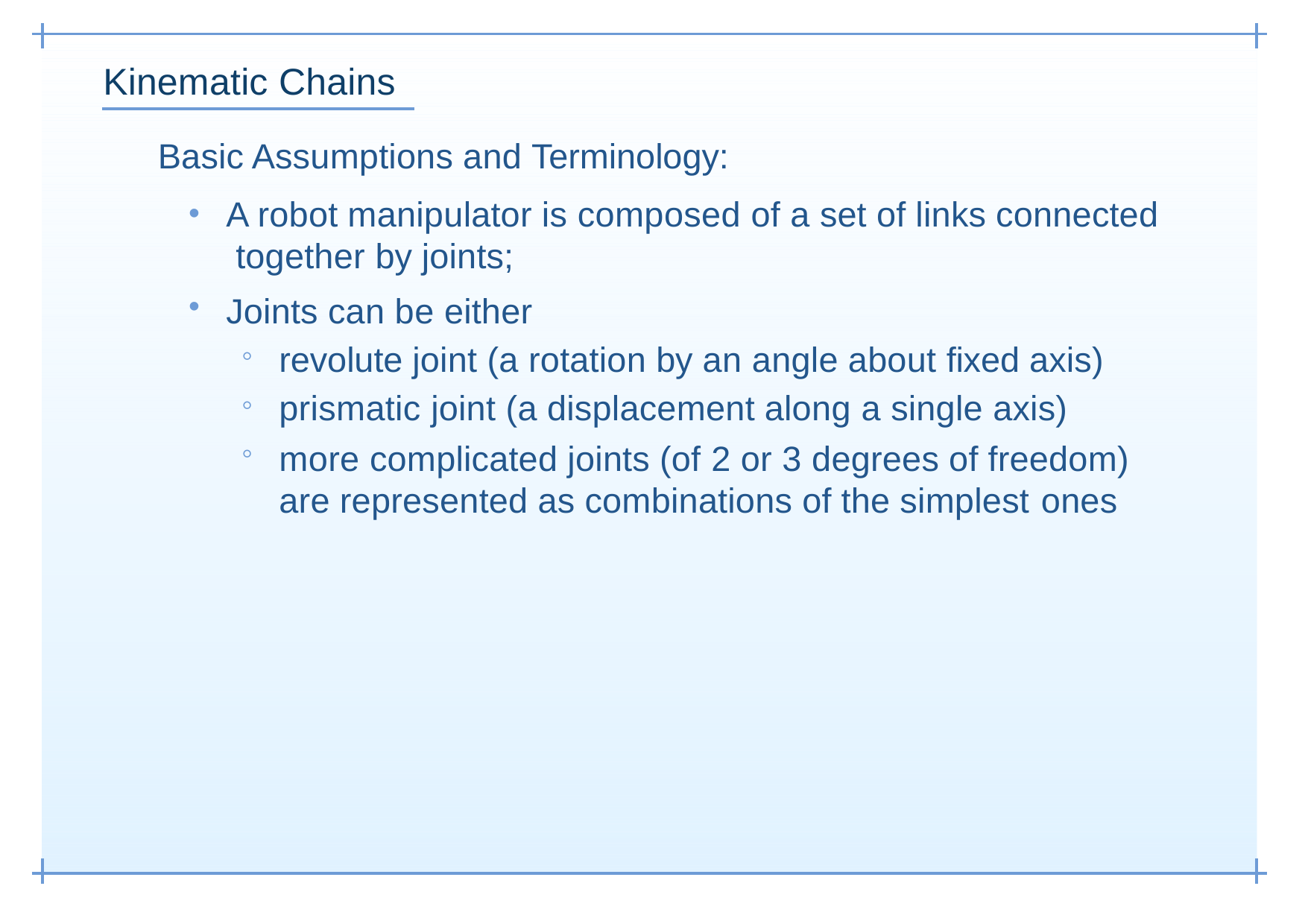

# Kinematic Chains

Basic Assumptions and Terminology:
A robot manipulator is composed of a set of links connected  together by joints;
Joints can be either
revolute joint (a rotation by an angle about fixed axis)  prismatic joint (a displacement along a single axis)
more complicated joints (of 2 or 3 degrees of freedom)  are represented as combinations of the simplest ones
•
◦
◦
◦